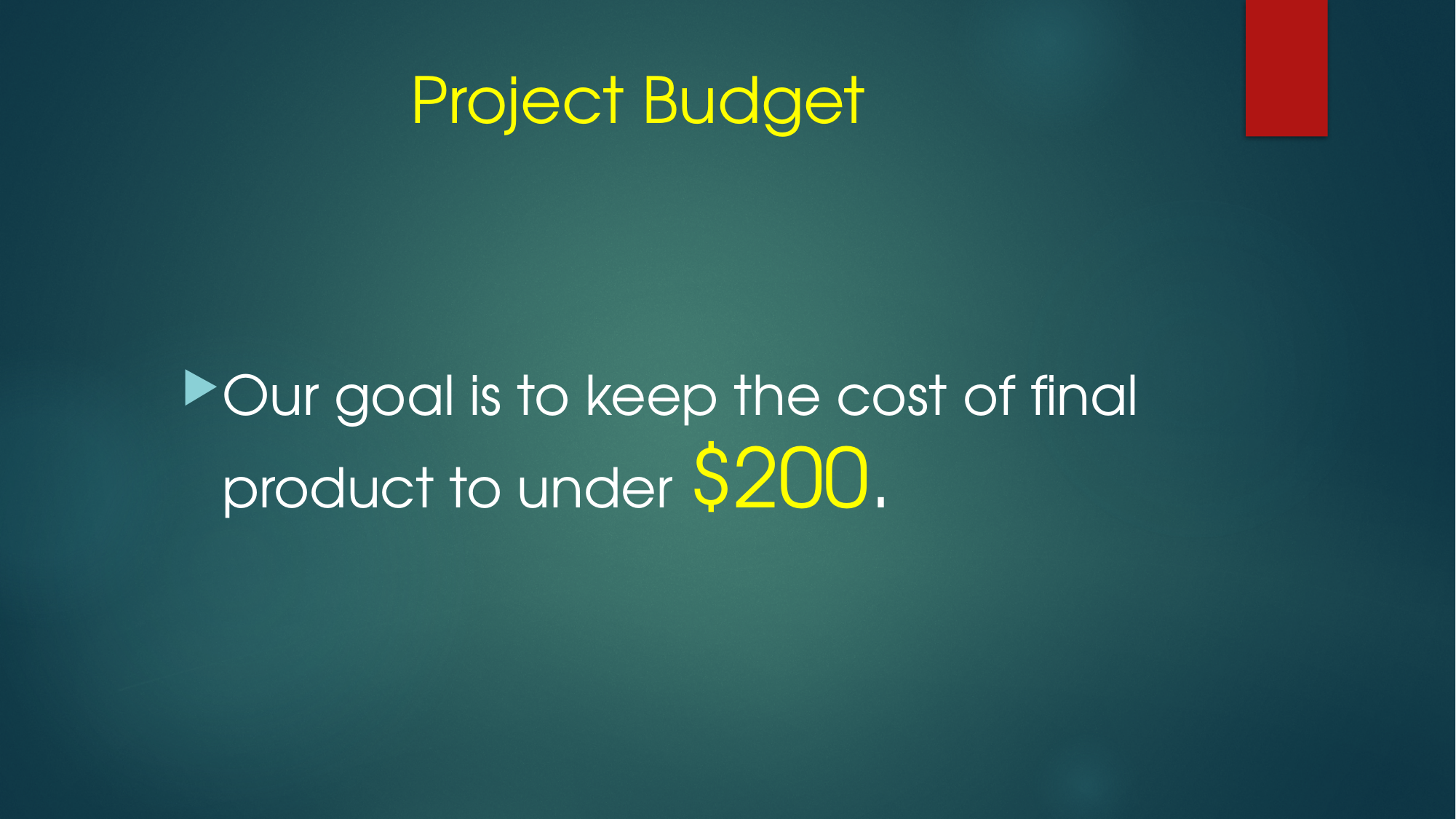

# Project Budget
Our goal is to keep the cost of final product to under $200.